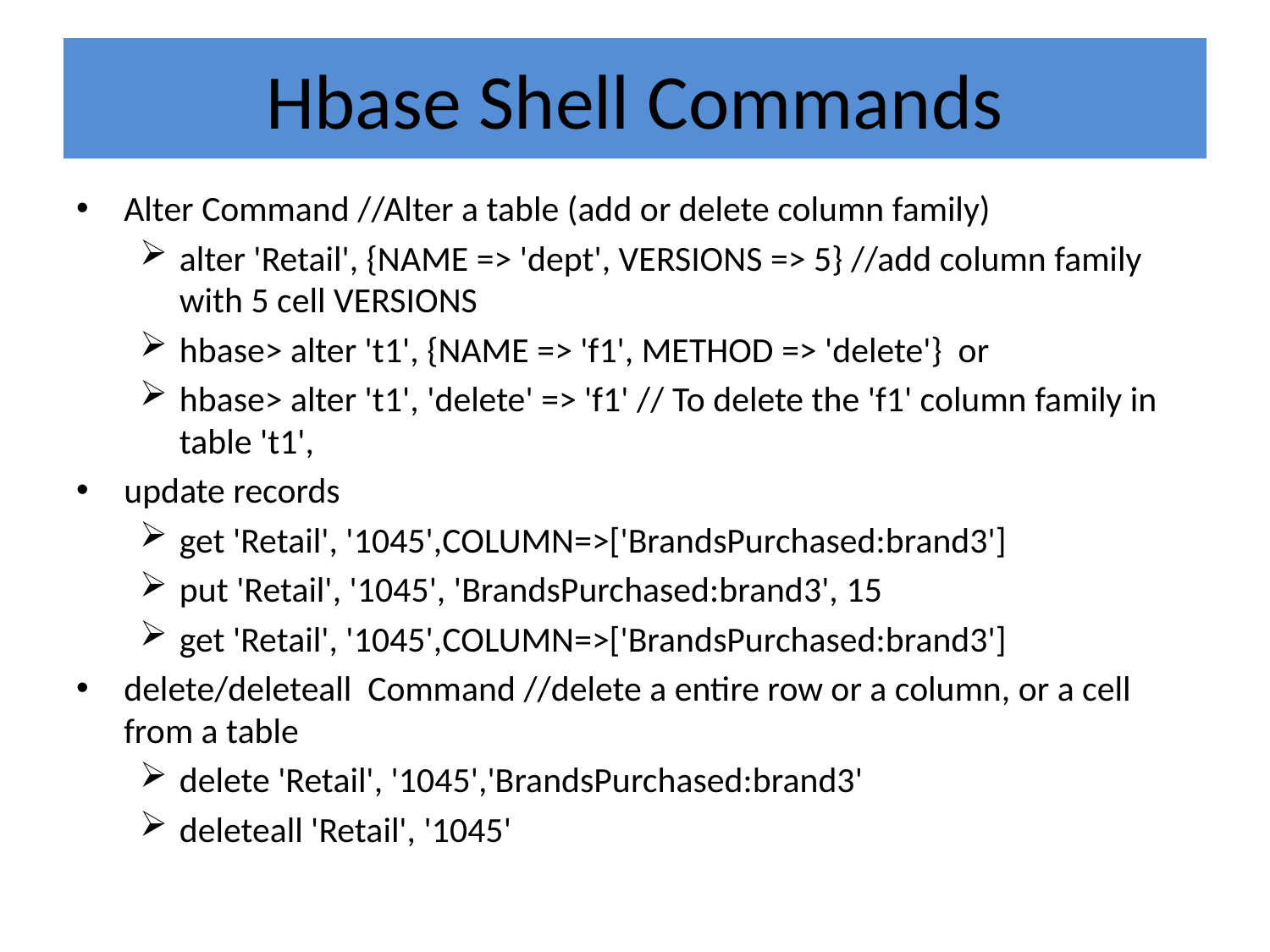

# Hbase Shell Commands
Alter Command //Alter a table (add or delete column family)
alter 'Retail', {NAME => 'dept', VERSIONS => 5} //add column family with 5 cell VERSIONS
hbase> alter 't1', {NAME => 'f1', METHOD => 'delete'}  or
hbase> alter 't1', 'delete' => 'f1' // To delete the 'f1' column family in table 't1',
update records
get 'Retail', '1045',COLUMN=>['BrandsPurchased:brand3']
put 'Retail', '1045', 'BrandsPurchased:brand3', 15
get 'Retail', '1045',COLUMN=>['BrandsPurchased:brand3']
delete/deleteall  Command //delete a entire row or a column, or a cell from a table
delete 'Retail', '1045','BrandsPurchased:brand3'
deleteall 'Retail', '1045'